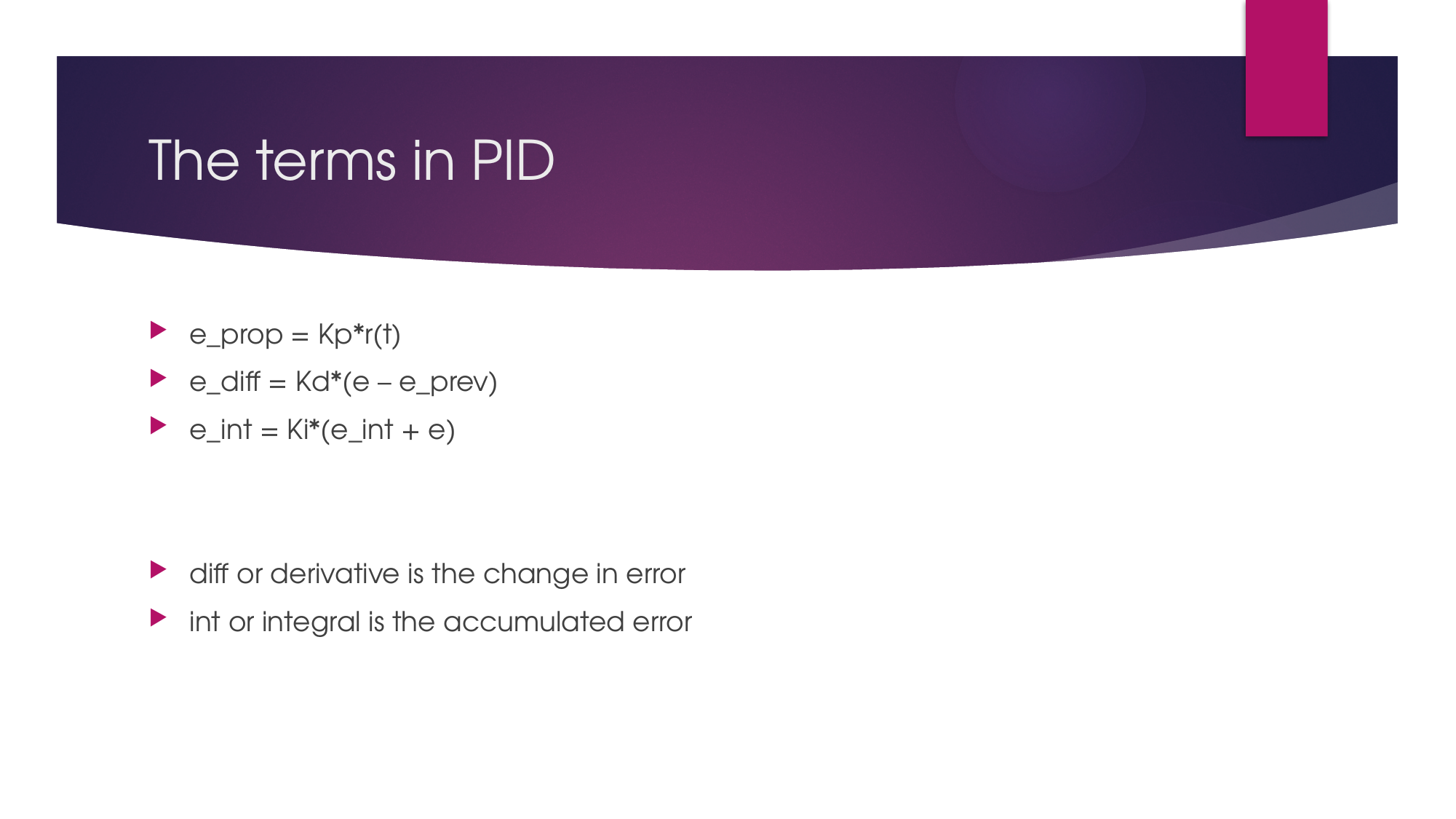

# The terms in PID
e_prop = Kp*r(t)
e_diff = Kd*(e – e_prev)
e_int = Ki*(e_int + e)

diff or derivative is the change in error
int or integral is the accumulated error